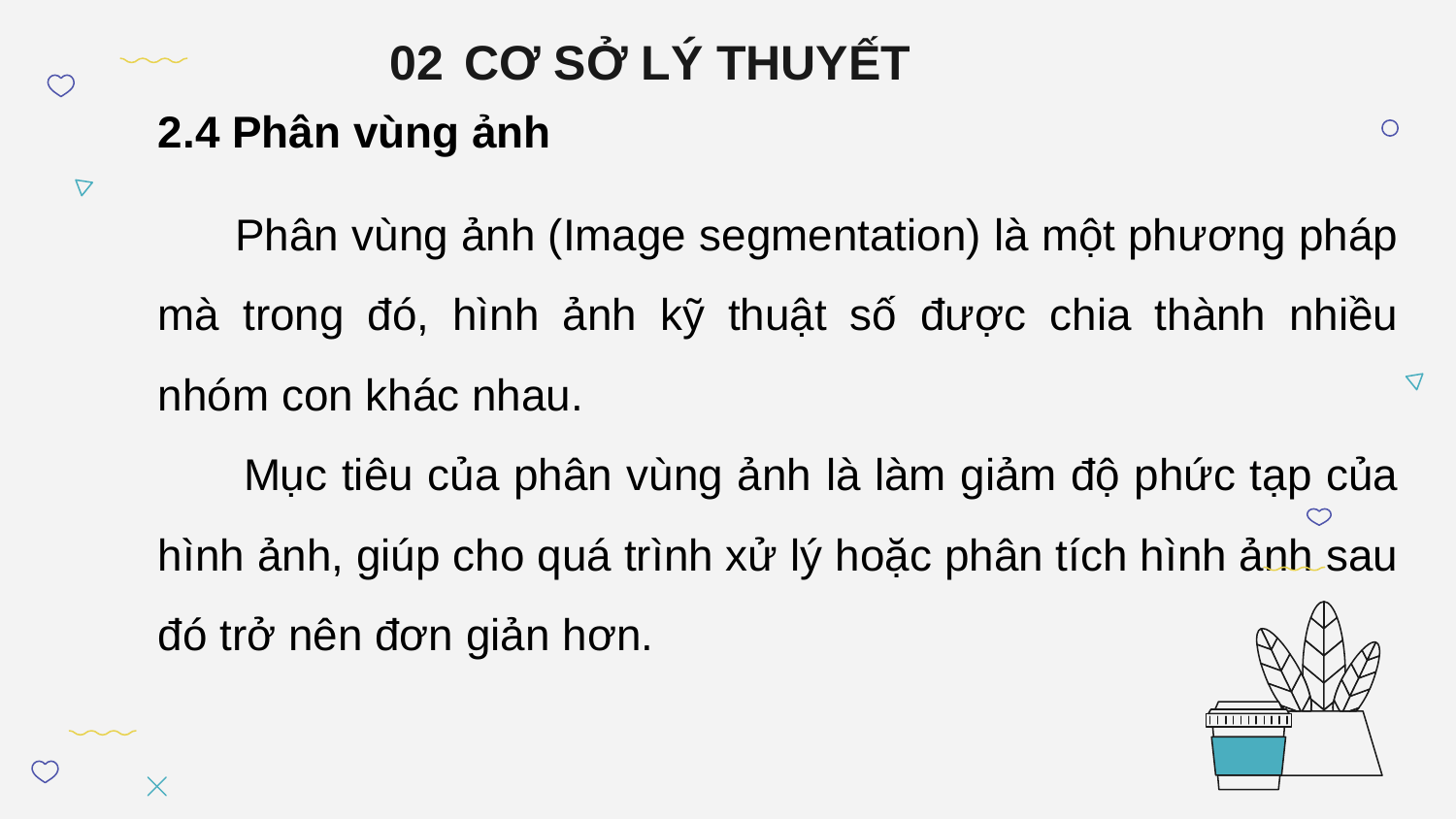

# CƠ SỞ LÝ THUYẾT
02
2.4 Phân vùng ảnh
      Phân vùng ảnh (Image segmentation) là một phương pháp mà trong đó, hình ảnh kỹ thuật số được chia thành nhiều nhóm con khác nhau.
      Mục tiêu của phân vùng ảnh là làm giảm độ phức tạp của hình ảnh, giúp cho quá trình xử lý hoặc phân tích hình ảnh sau đó trở nên đơn giản hơn.